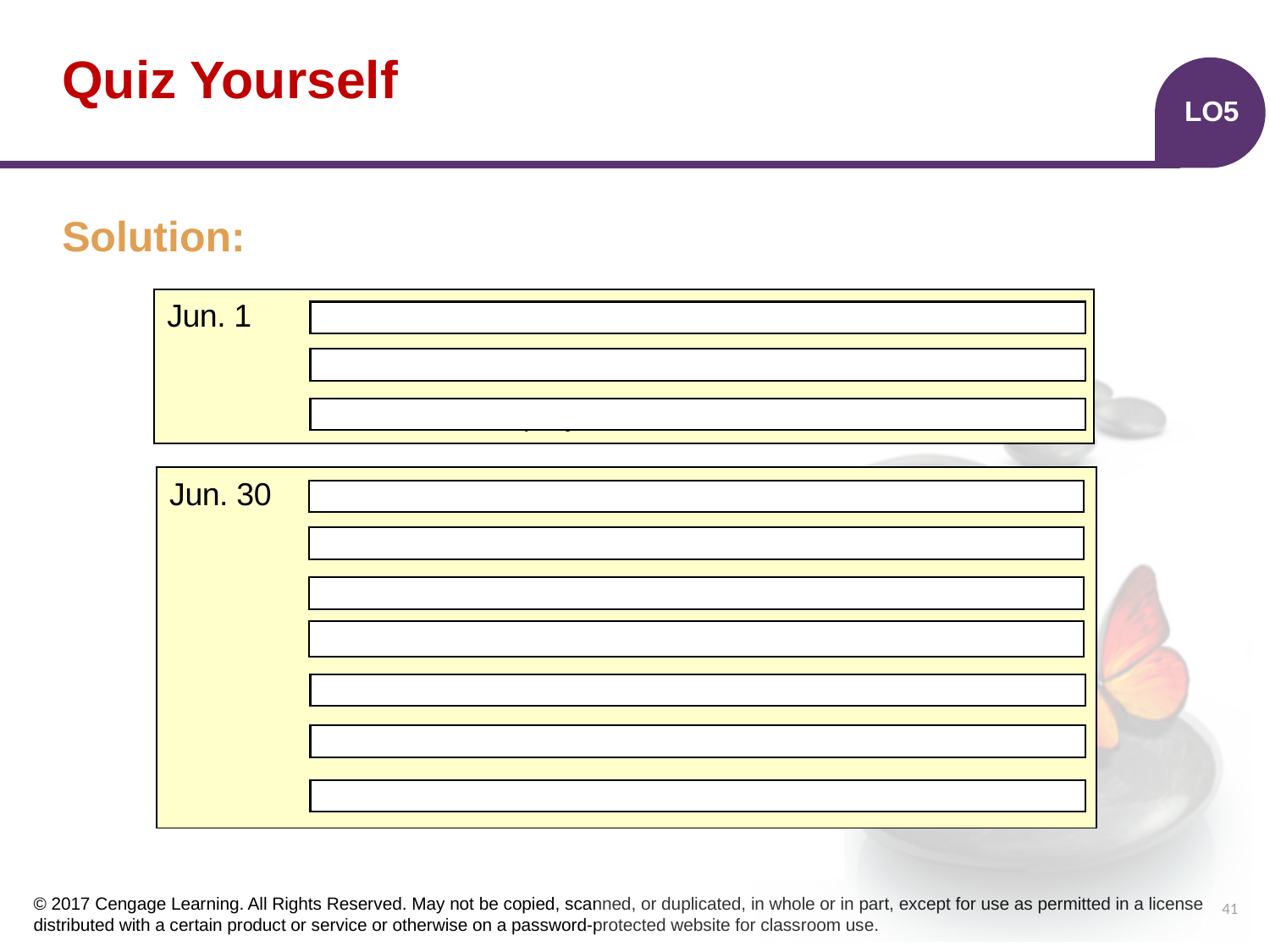

# Quiz Yourself
LO5
Solution:

|  |  |  |  |  |
| --- | --- | --- | --- | --- |
|  |  |  |  |  |
|  |  |  |  |  |
Jun. 1
Petty Cash
100

100
Cash

 To establish petty cash fund.

|  |  |  |  |  |
| --- | --- | --- | --- | --- |
|  |  |  |  |  |
|  |  |  |  |  |
|  |  |  |  |  |
|  |  |  |  |  |
|  |  |  |  |  |
|  |  |  |  |  |
Jun. 30
Postage Expenses
10

Miscellaneous Expenses
15

20
Freight-out

Office Supplies
8

Cash Over and Short
2

55
Cash

To replenish petty cash fund.

41